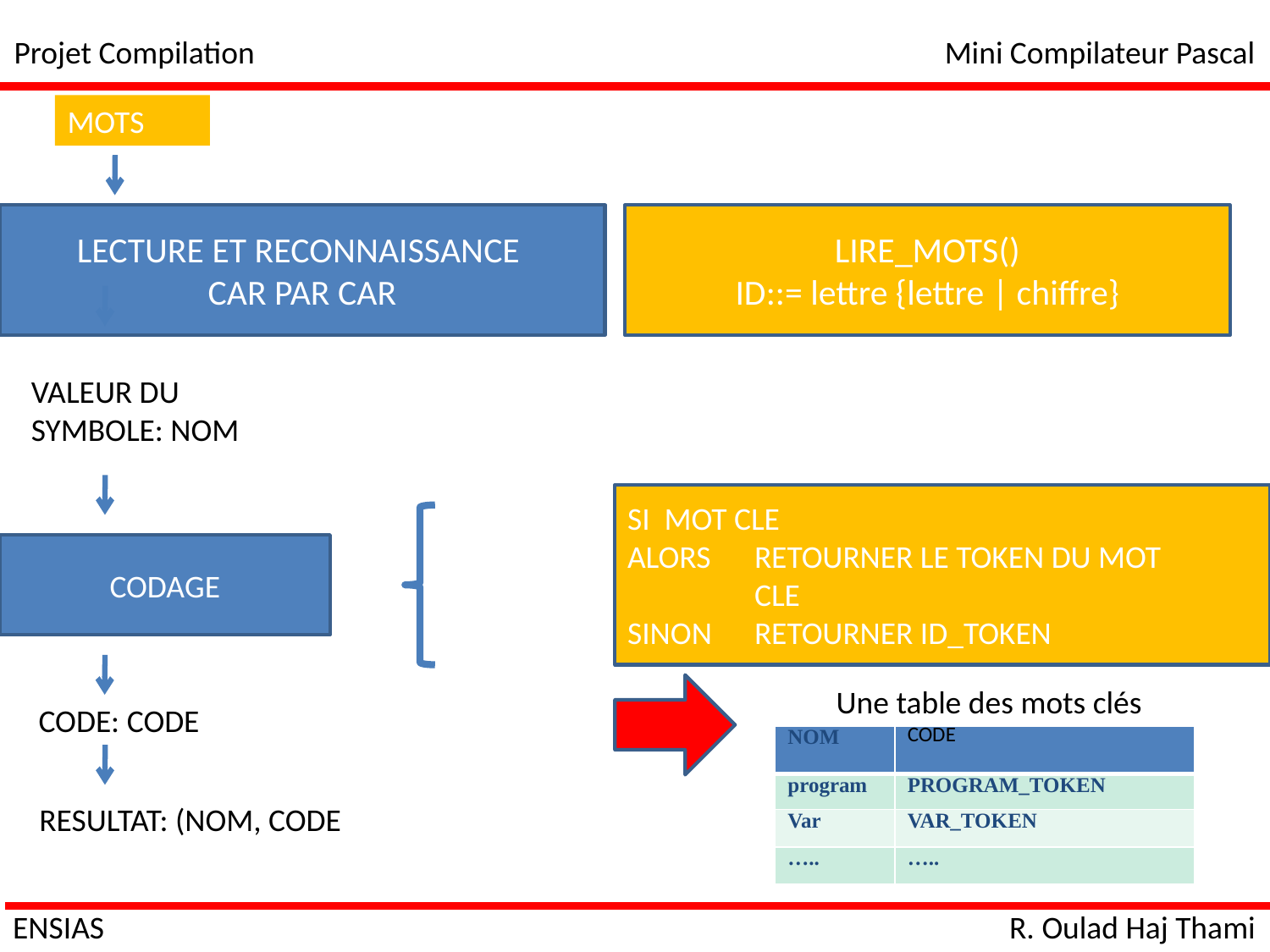

Projet Compilation
Mini Compilateur Pascal
MOTS
LECTURE ET RECONNAISSANCE
CAR PAR CAR
LIRE_MOTS()
ID::= lettre {lettre | chiffre}
VALEUR DU
SYMBOLE: NOM
SI  MOT CLE
ALORS  	RETOURNER LE TOKEN DU MOT 	CLE
SINON 	RETOURNER ID_TOKEN

CODAGE

Une table des mots clés
CODE: CODE
| NOM | CODE |
| --- | --- |
| program | PROGRAM\_TOKEN |
| Var | VAR\_TOKEN |
| ….. | ….. |
RESULTAT: (NOM, CODE
ENSIAS
R. Oulad Haj Thami